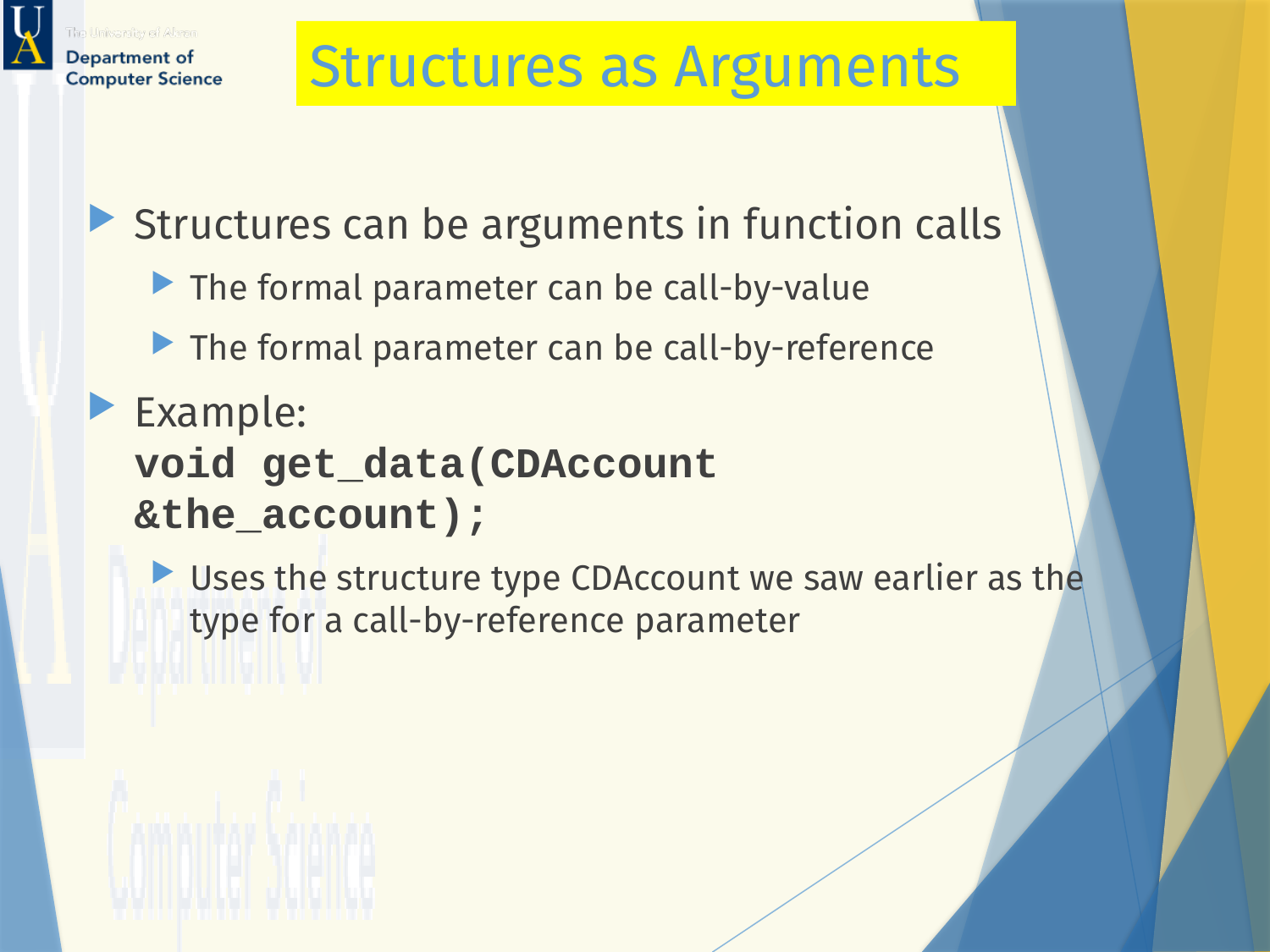

# Structures as Arguments
Structures can be arguments in function calls
The formal parameter can be call-by-value
The formal parameter can be call-by-reference
Example:
void get_data(CDAccount &the_account);
Uses the structure type CDAccount we saw earlier as the type for a call-by-reference parameter